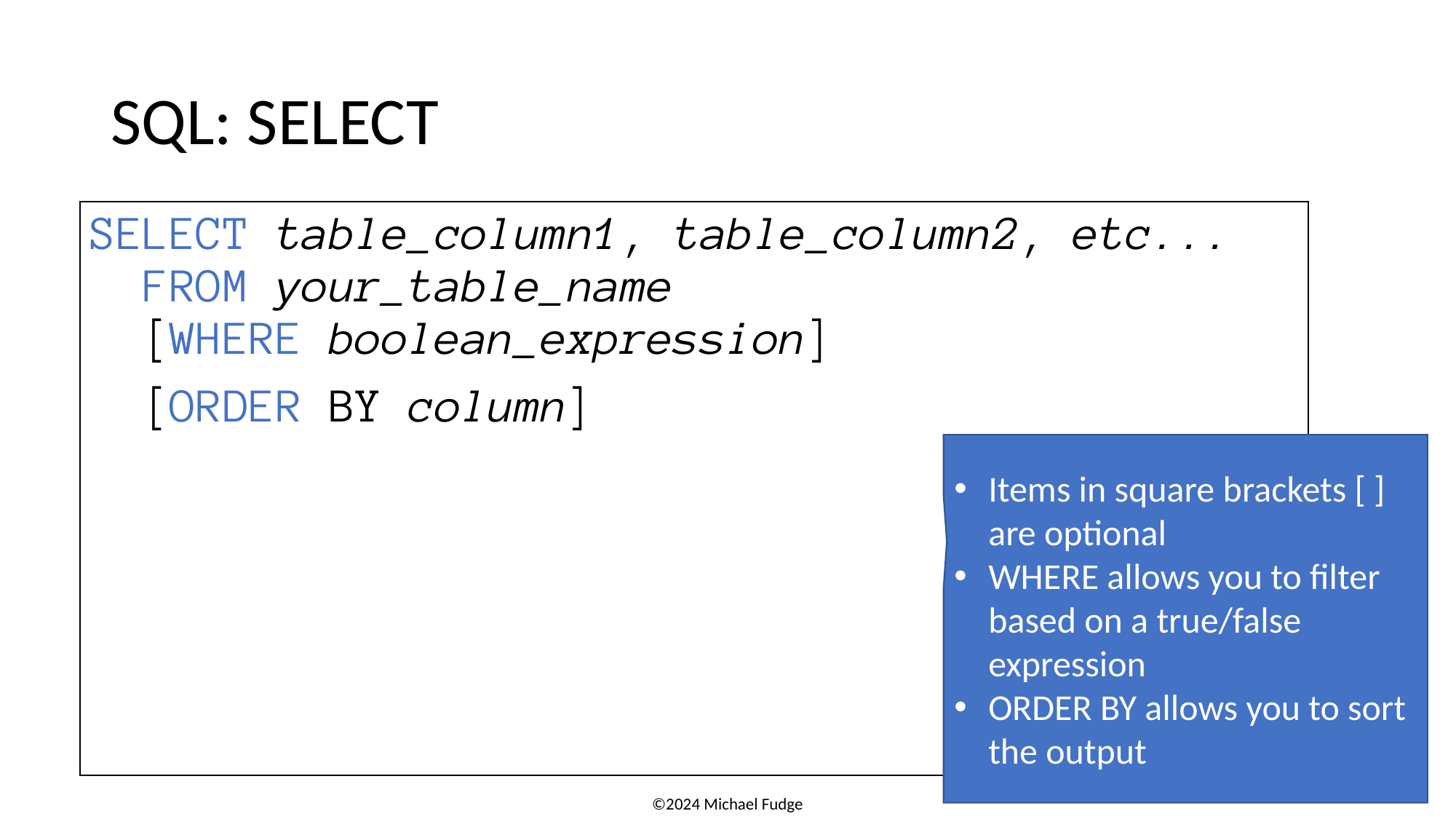

# SQL: SELECT
SELECT table_column1, table_column2, etc...
  FROM your_table_name
  [WHERE boolean_expression]
  [ORDER BY column]
Items in square brackets [ ]  are optional
WHERE allows you to filter based on a true/false expression
ORDER BY allows you to sort the output